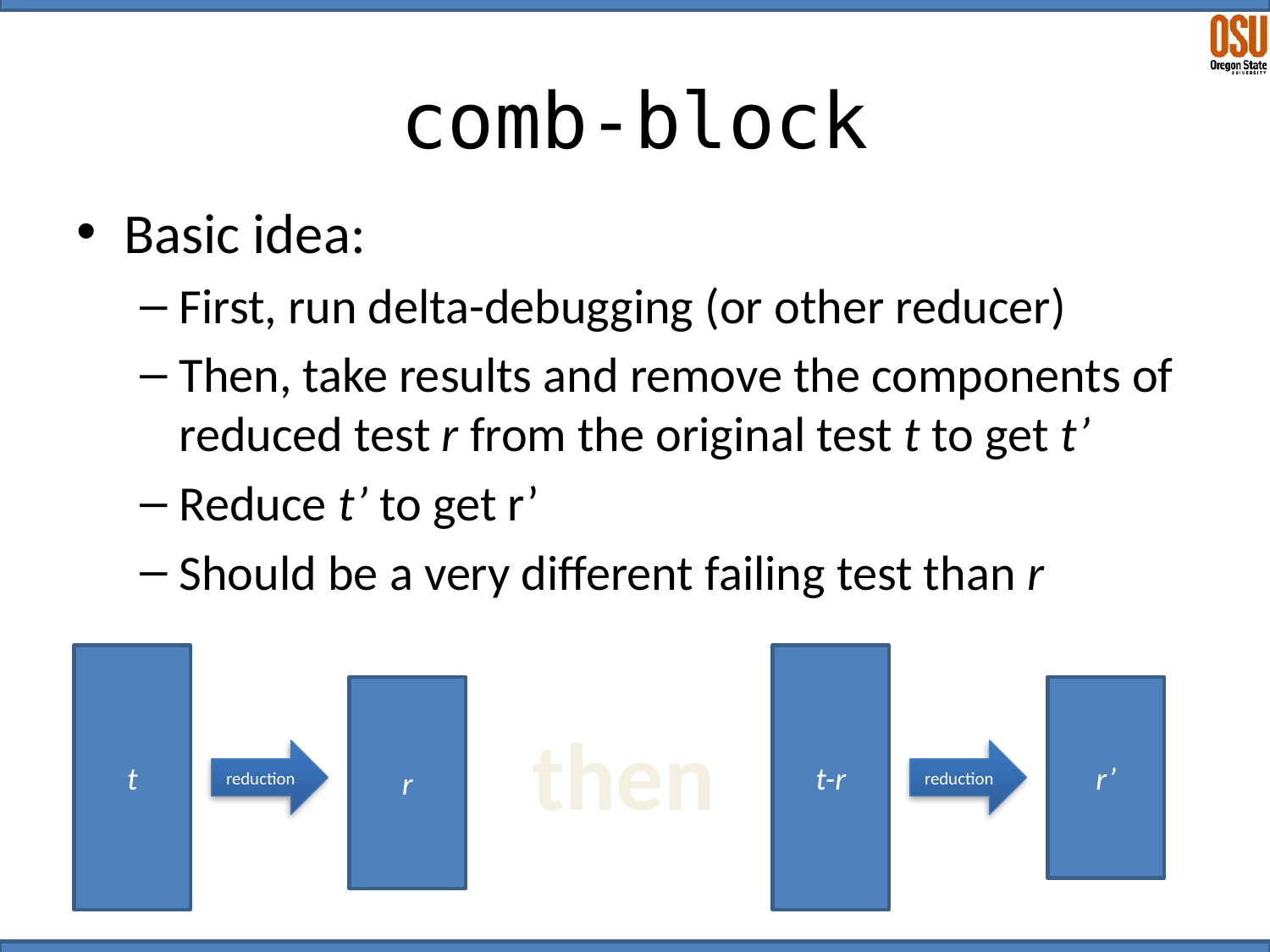

# comb-block
Basic idea:
First, run delta-debugging (or other reducer)
Then, take results and remove the components of reduced test r from the original test t to get t’
Reduce t’ to get r’
Should be a very different failing test than r

t
t-r
r
r’
then
reduction
reduction